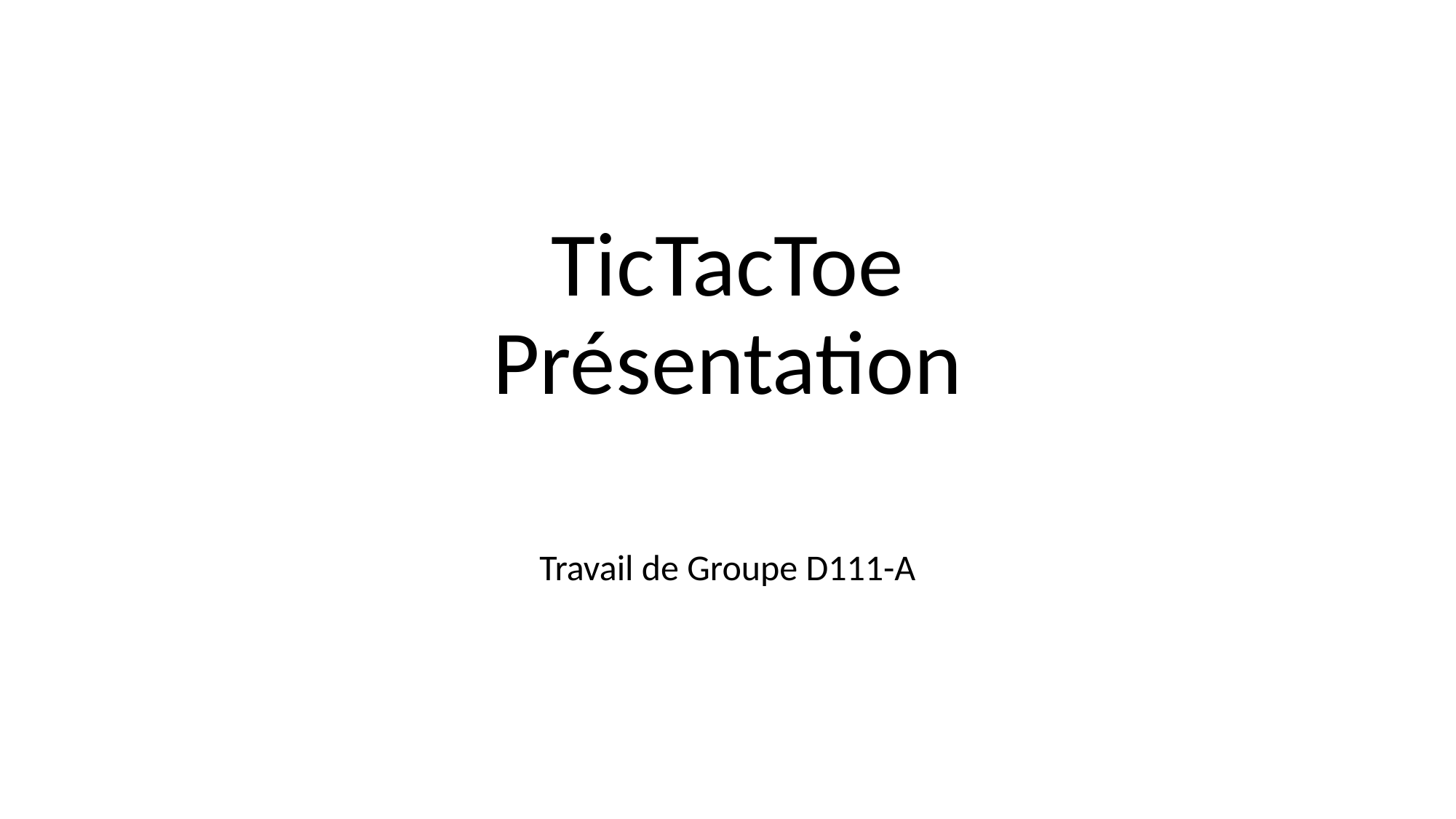

# TicTacToe Présentation

Travail de Groupe D111-A